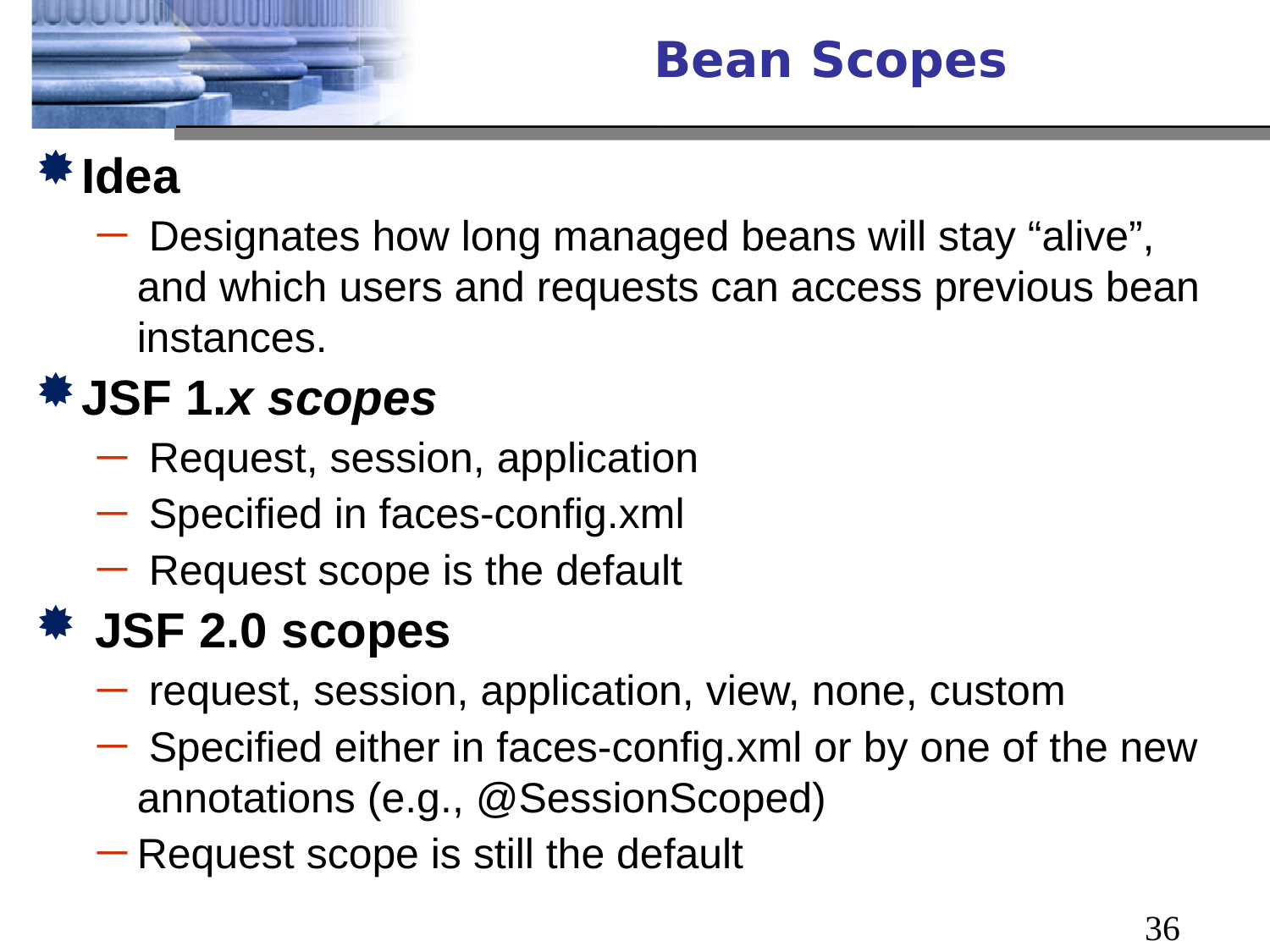

# Bean Scopes
Idea
 Designates how long managed beans will stay “alive”, and which users and requests can access previous bean instances.
JSF 1.x scopes
 Request, session, application
 Specified in faces-config.xml
 Request scope is the default
 JSF 2.0 scopes
 request, session, application, view, none, custom
 Specified either in faces-config.xml or by one of the new annotations (e.g., @SessionScoped)
Request scope is still the default